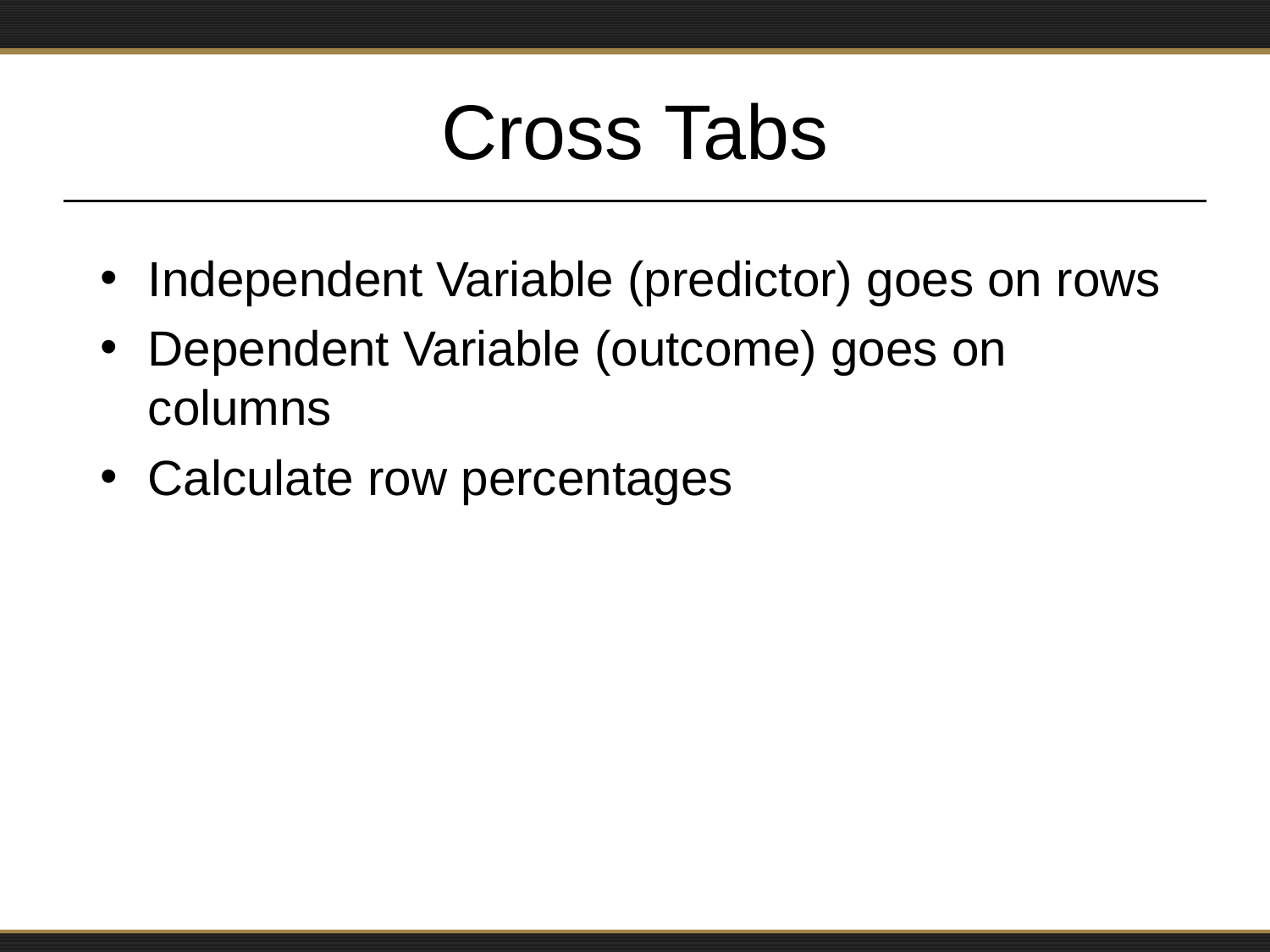

# Cross Tabs
Independent Variable (predictor) goes on rows
Dependent Variable (outcome) goes on columns
Calculate row percentages